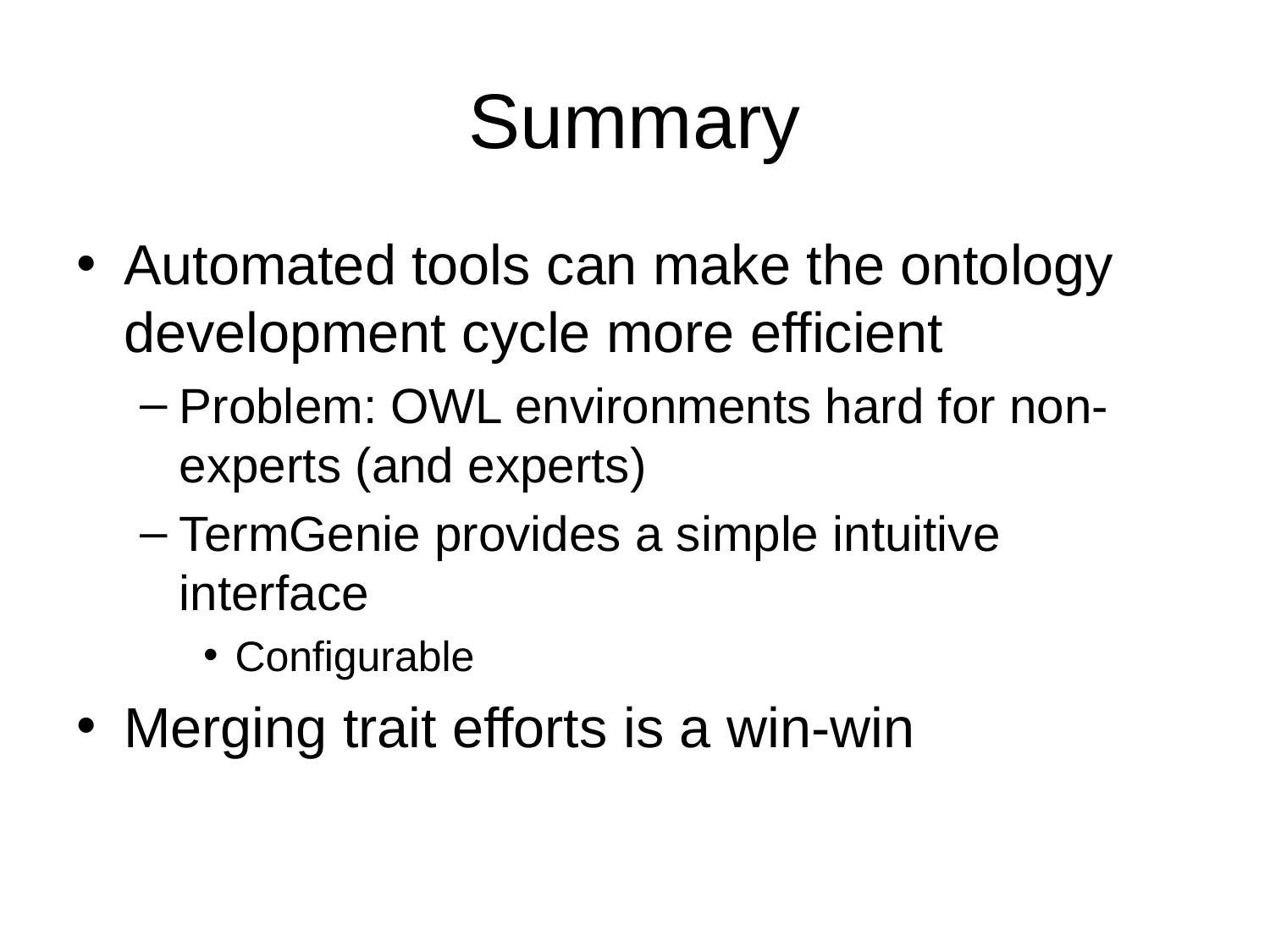

# Summary
Automated tools can make the ontology development cycle more efficient
Problem: OWL environments hard for non-experts (and experts)
TermGenie provides a simple intuitive interface
Configurable
Merging trait efforts is a win-win